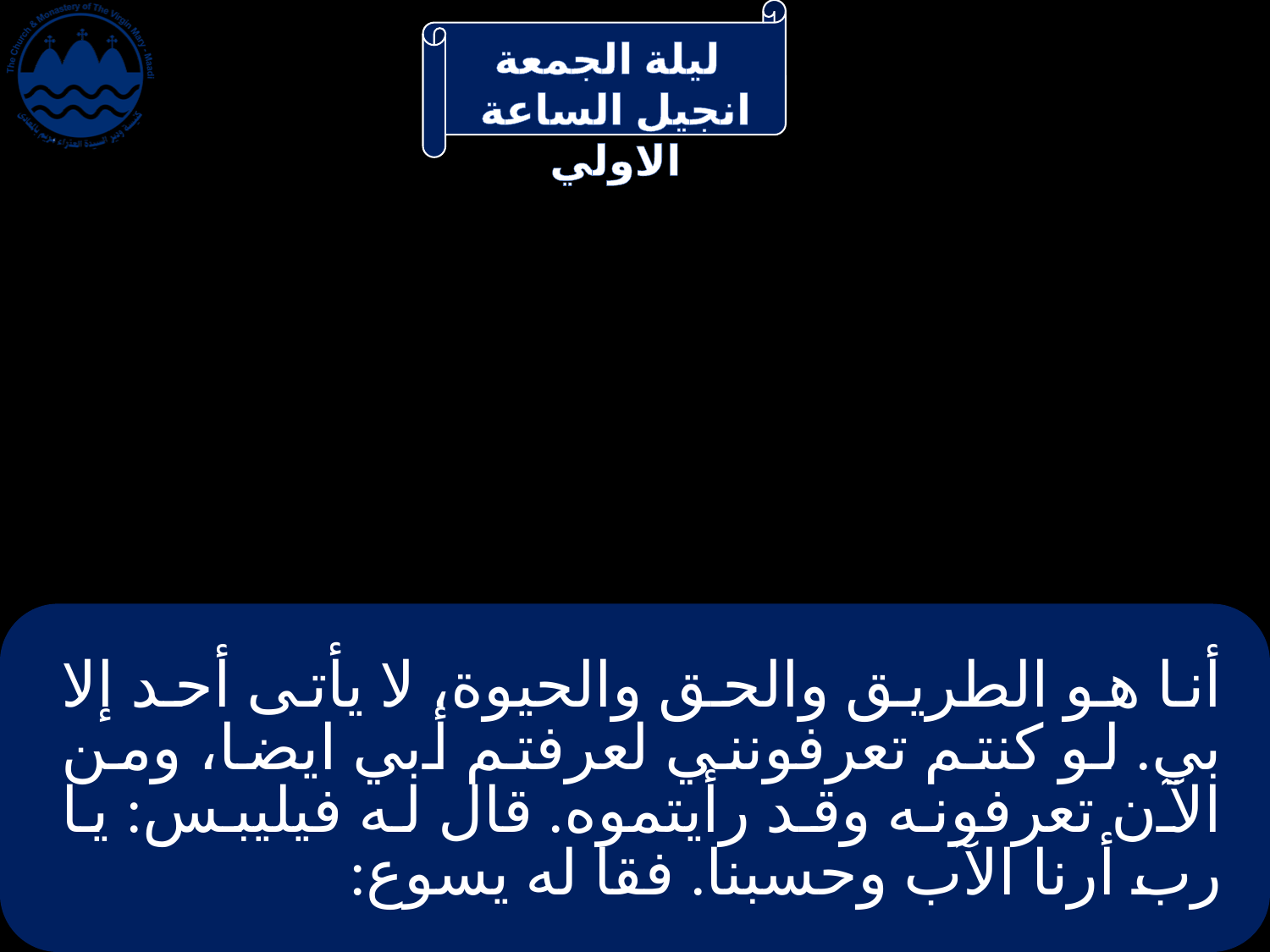

# أنا هو الطريق والحق والحيوة، لا يأتى أحد إلا بي. لو كنتم تعرفونني لعرفتم أبي ايضا، ومن الآن تعرفونه وقد رأيتموه. قال له فيليبس: يا رب أرنا الآب وحسبنا. فقا له يسوع: